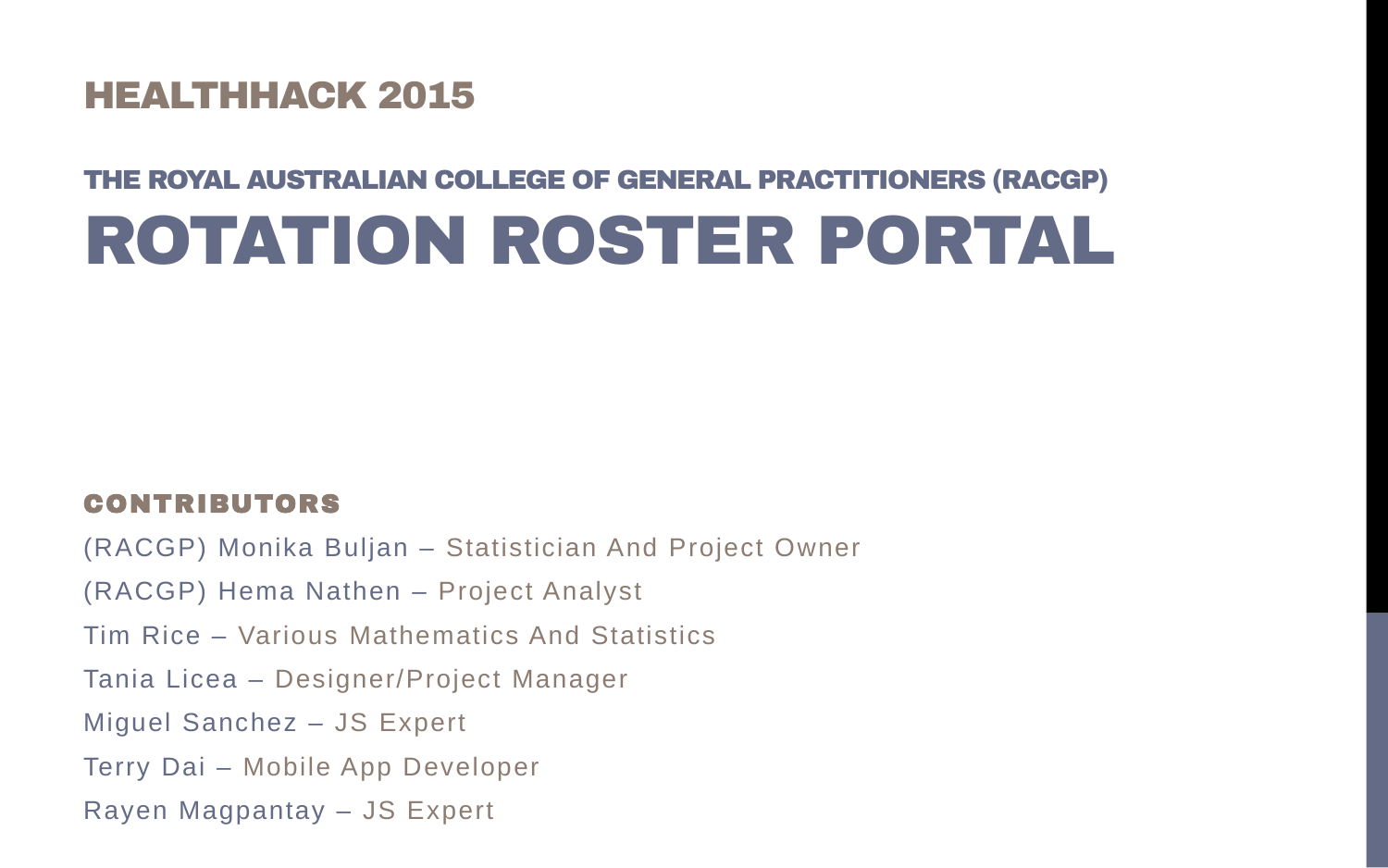

# Healthhack 2015 The Royal Australian College of General Practitioners (RACGP) ROTATION ROSTER PORTAL
Contributors
(RACGP) Monika Buljan – Statistician And Project Owner
(RACGP) Hema Nathen – Project Analyst
Tim Rice – Various Mathematics And Statistics
Tania Licea – Designer/Project Manager
Miguel Sanchez – JS Expert
Terry Dai – Mobile App Developer
Rayen Magpantay – JS Expert